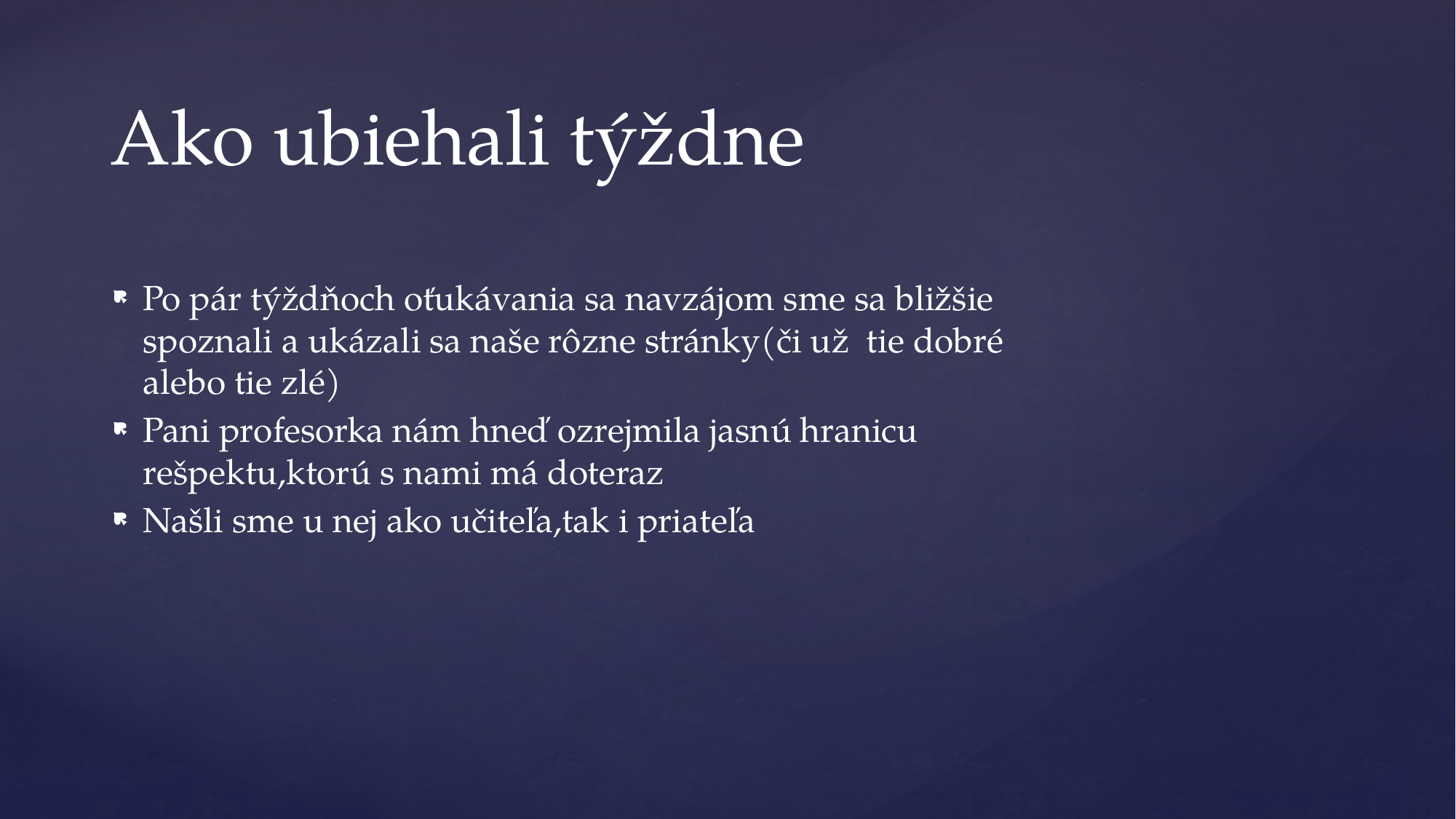

Ako ubiehali týždne
# Po pár týždňoch oťukávania sa navzájom sme sa bližšie spoznali a ukázali sa naše rôzne stránky(či už  tie dobré alebo tie zlé)
Pani profesorka nám hneď ozrejmila jasnú hranicu rešpektu,ktorú s nami má doteraz
Našli sme u nej ako učiteľa,tak i priateľa